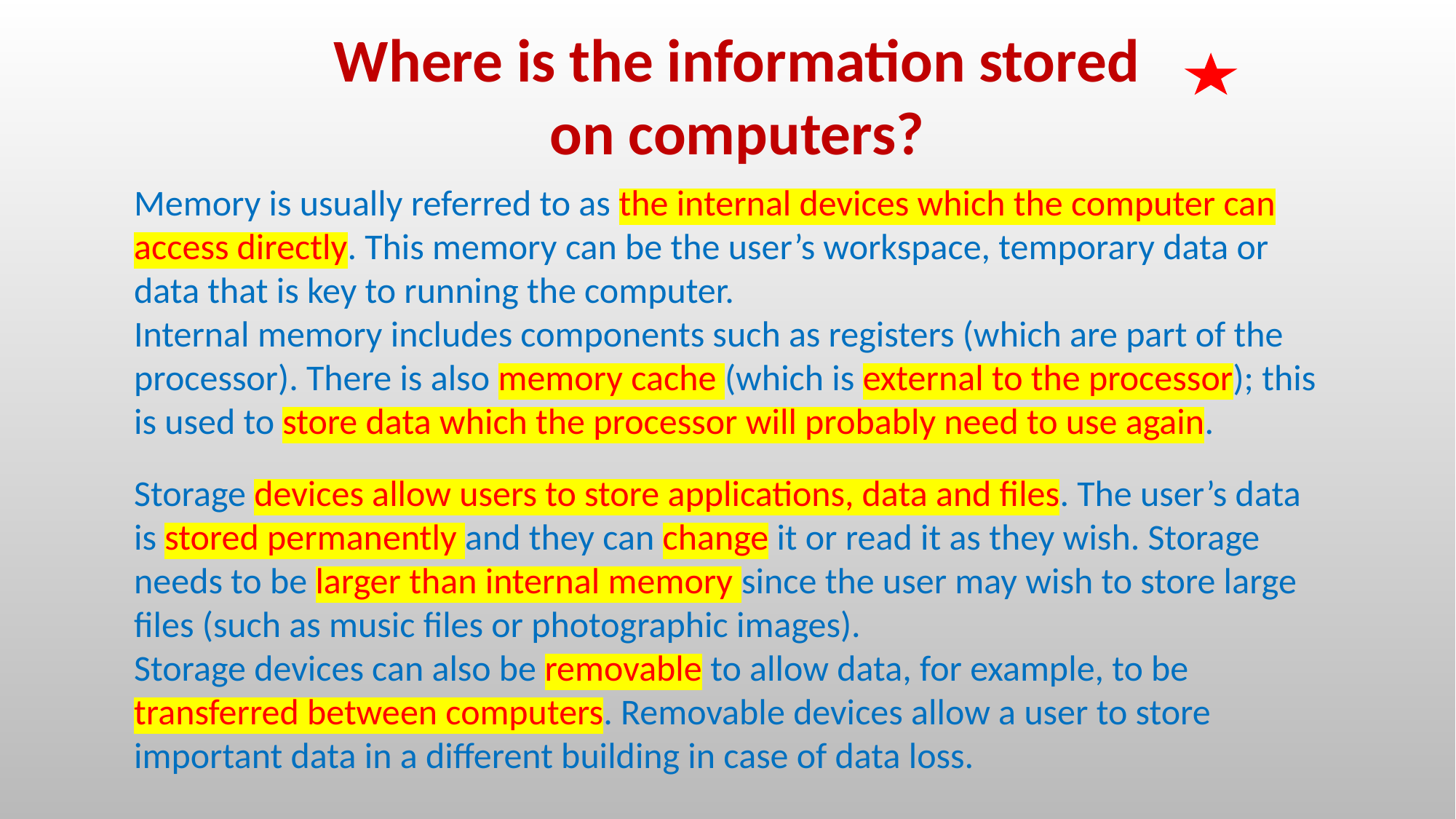

Where is the information stored on computers?

Memory is usually referred to as the internal devices which the computer can
access directly. This memory can be the user’s workspace, temporary data or
data that is key to running the computer.
Internal memory includes components such as registers (which are part of the
processor). There is also memory cache (which is external to the processor); this is used to store data which the processor will probably need to use again.
Storage devices allow users to store applications, data and files. The user’s data is stored permanently and they can change it or read it as they wish. Storage needs to be larger than internal memory since the user may wish to store large files (such as music files or photographic images).
Storage devices can also be removable to allow data, for example, to be transferred between computers. Removable devices allow a user to store important data in a different building in case of data loss.